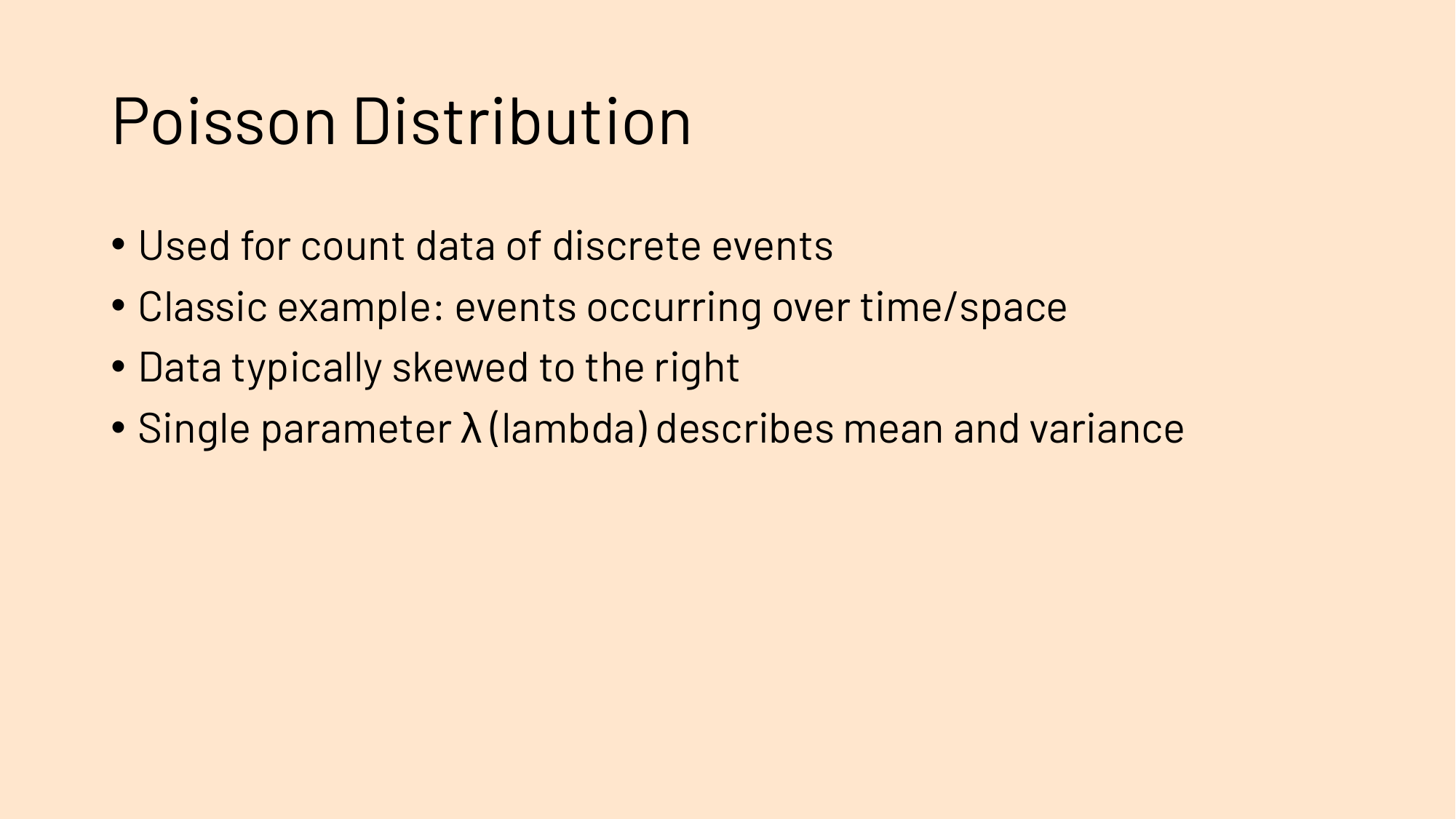

# Poisson Distribution
Used for count data of discrete events
Classic example: events occurring over time/space
Data typically skewed to the right
Single parameter λ (lambda) describes mean and variance